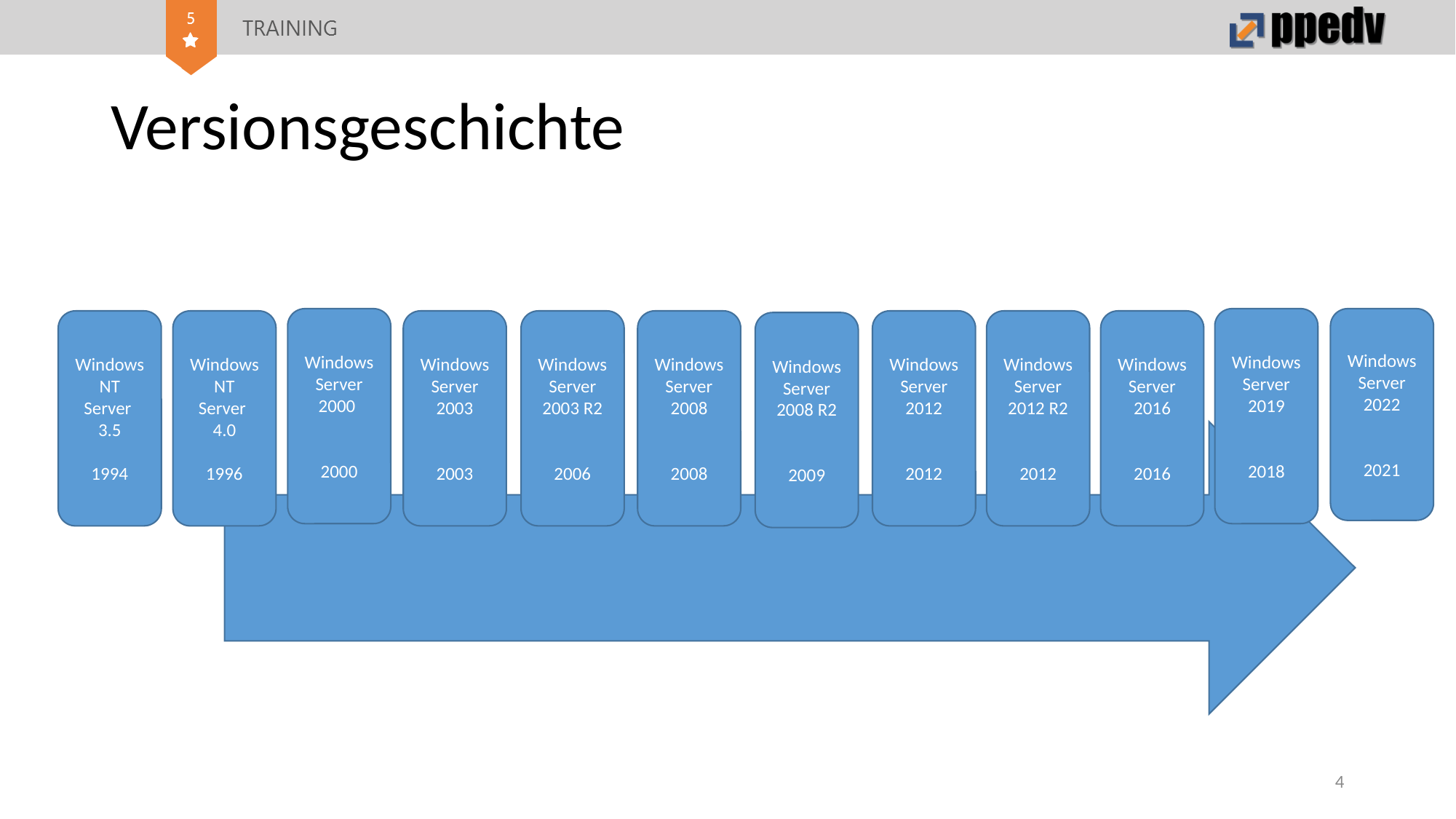

# Versionsgeschichte
Windows
Server
2000

2000
Windows
Server
2019

2018
Windows
Server
2022

2021
Windows
NT
Server
3.5

1994
Windows
NT
Server
4.0

1996
Windows
Server
2003

2003
Windows
Server
2003 R2

2006
Windows
Server
2008

2008
Windows
Server
2012

2012
Windows
Server
2012 R2

2012
Windows
Server
2016

2016
Windows
Server
2008 R2

2009

4